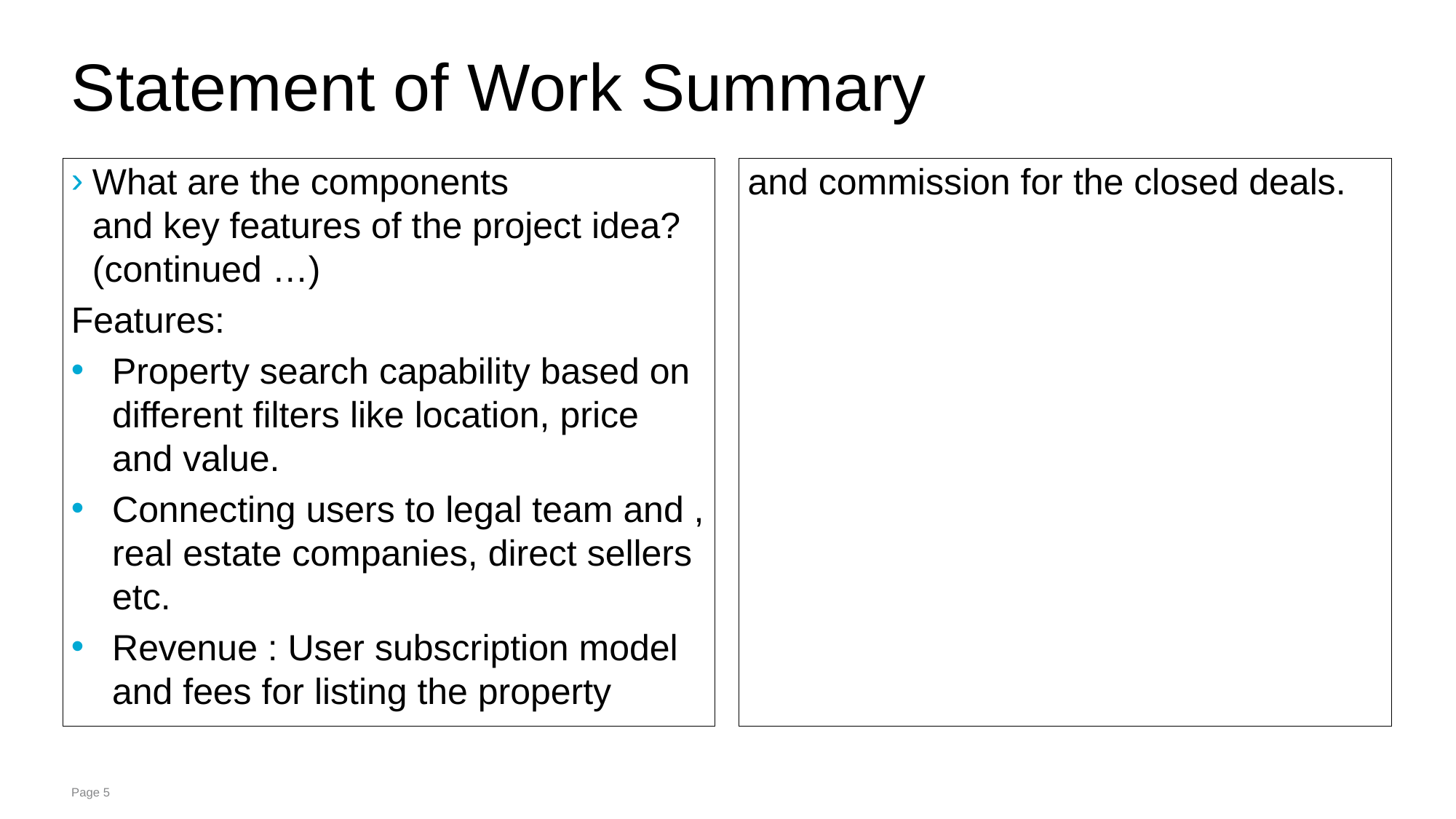

# Statement of Work Summary
What are the components and key features of the project idea? (continued …)
Features:
Property search capability based on different filters like location, price and value.
Connecting users to legal team and , real estate companies, direct sellers etc.
Revenue : User subscription model and fees for listing the property

and commission for the closed deals.